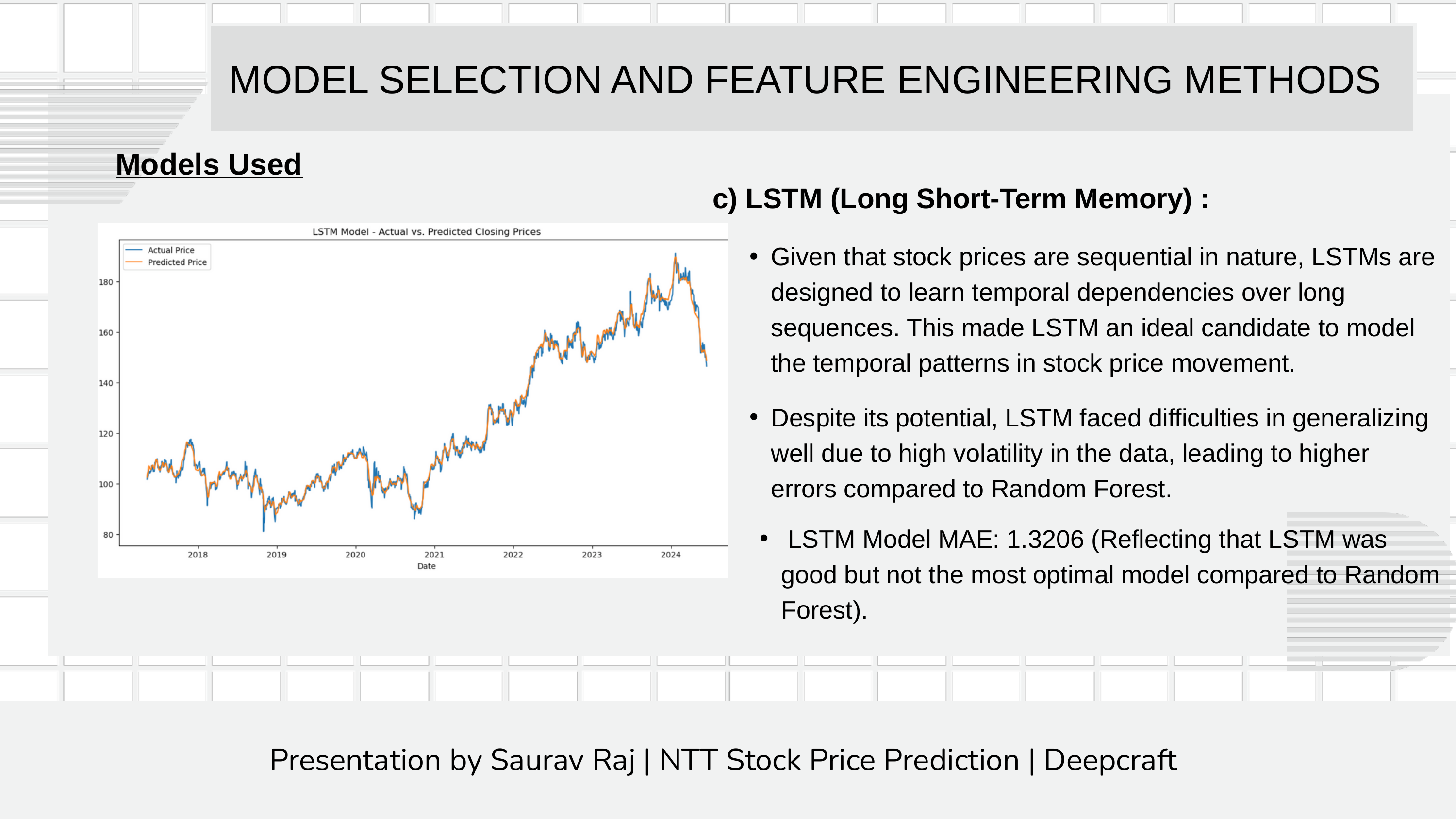

MODEL SELECTION AND FEATURE ENGINEERING METHODS

Models Used
c) LSTM (Long Short-Term Memory) :

Given that stock prices are sequential in nature, LSTMs are designed to learn temporal dependencies over long sequences. This made LSTM an ideal candidate to model the temporal patterns in stock price movement.

Despite its potential, LSTM faced difficulties in generalizing well due to high volatility in the data, leading to higher errors compared to Random Forest.

 LSTM Model MAE: 1.3206 (Reflecting that LSTM was good but not the most optimal model compared to Random Forest).

Presentation by Saurav Raj | NTT Stock Price Prediction | Deepcraft